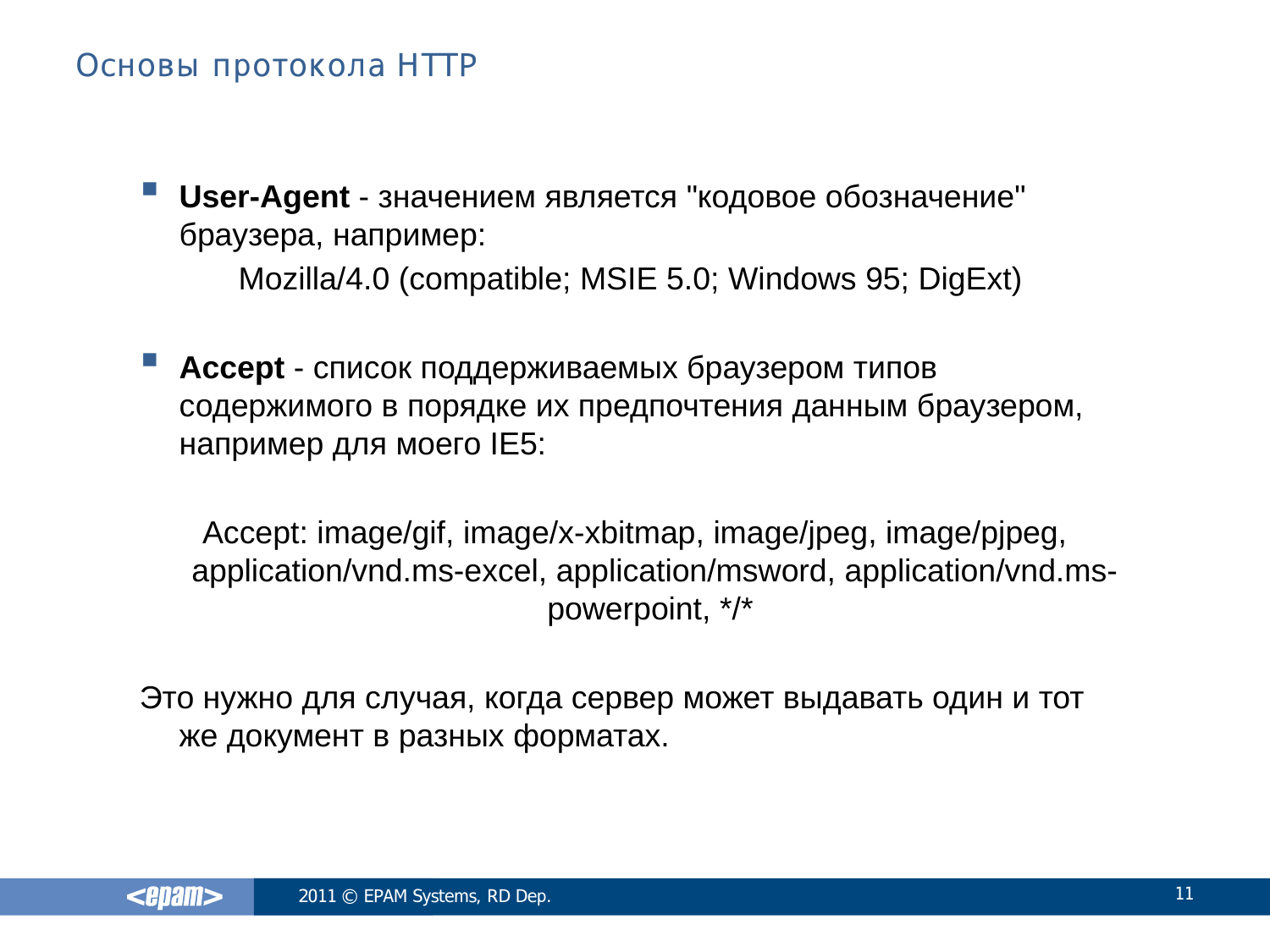

# Основы протокола HTTP
User-Agent - значением является "кодовое обозначение" браузера, например:
Mozilla/4.0 (compatible; MSIE 5.0; Windows 95; DigExt)

Accept - список поддерживаемых браузером типов содержимого в порядке их предпочтения данным браузером, например для моего IE5:

Accept: image/gif, image/x-xbitmap, image/jpeg, image/pjpeg, application/vnd.ms-excel, application/msword, application/vnd.ms-powerpoint, */*

Это нужно для случая, когда сервер может выдавать один и тот же документ в разных форматах.
11
2011 © EPAM Systems, RD Dep.